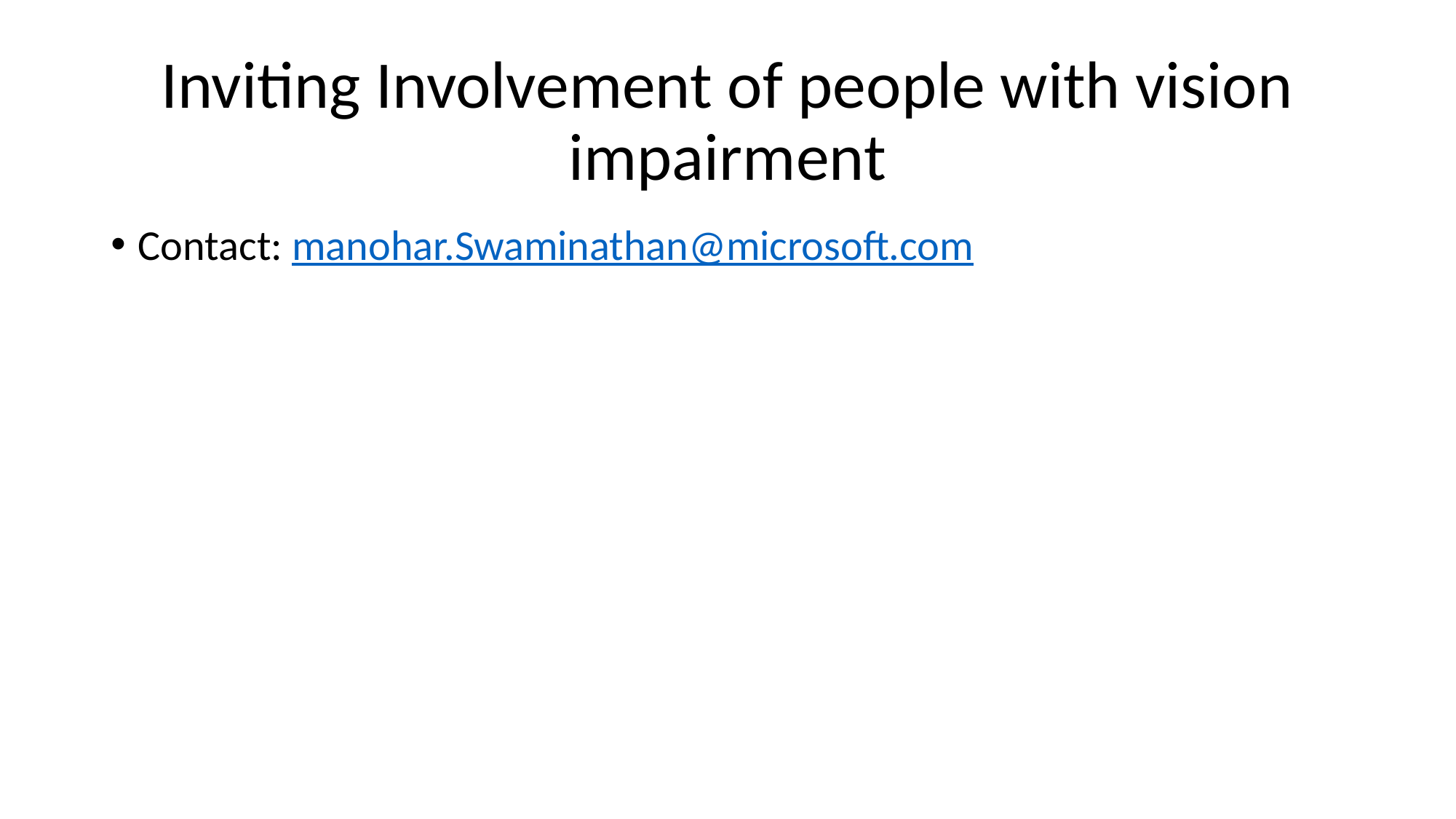

# Inviting Involvement of people with vision impairment
Contact: manohar.Swaminathan@microsoft.com